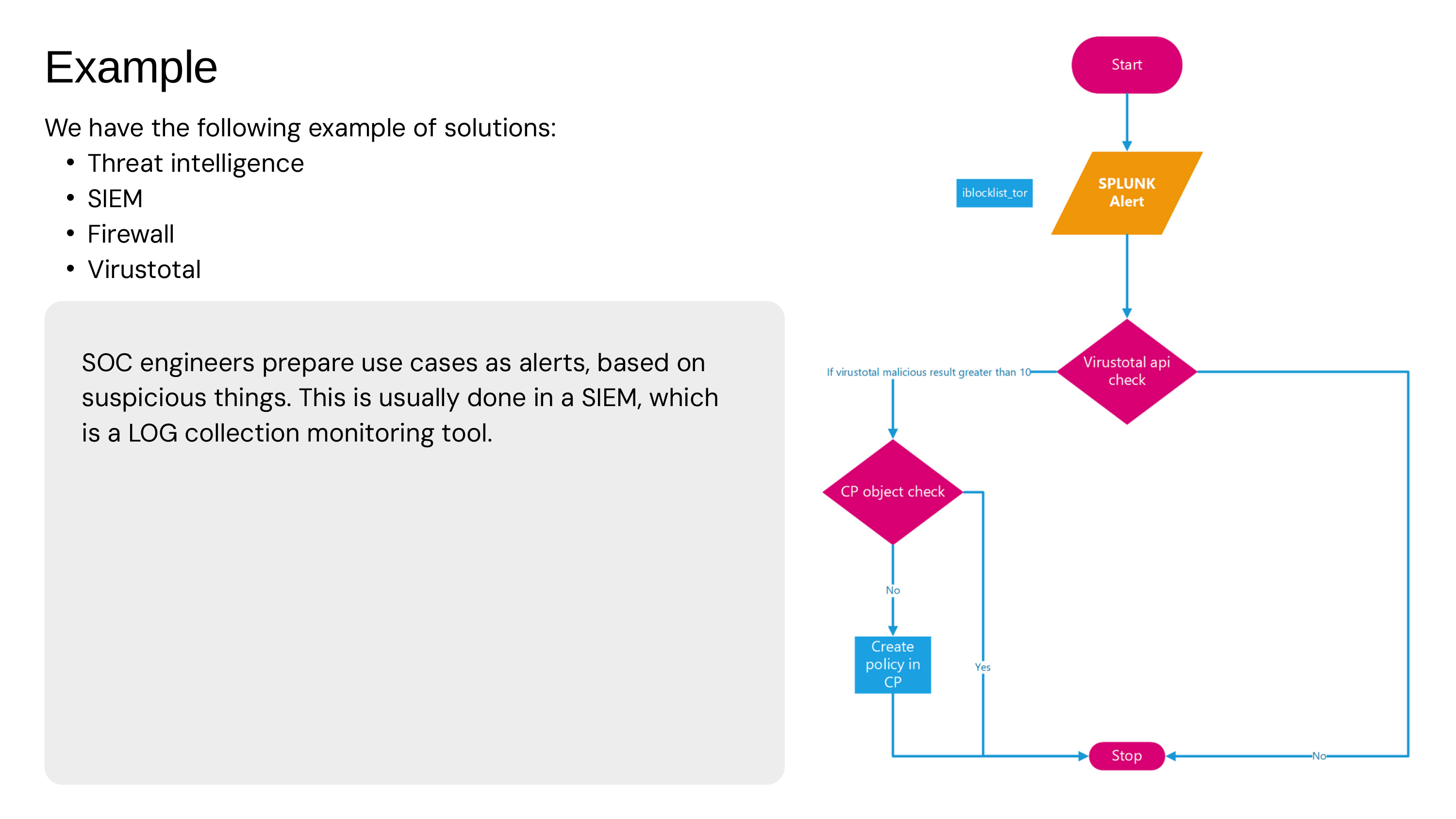

Example

We have the following example of solutions:
Threat intelligence
SIEM
Firewall
Virustotal

SOC engineers prepare use cases as alerts, based on suspicious things. This is usually done in a SIEM, which is a LOG collection monitoring tool.